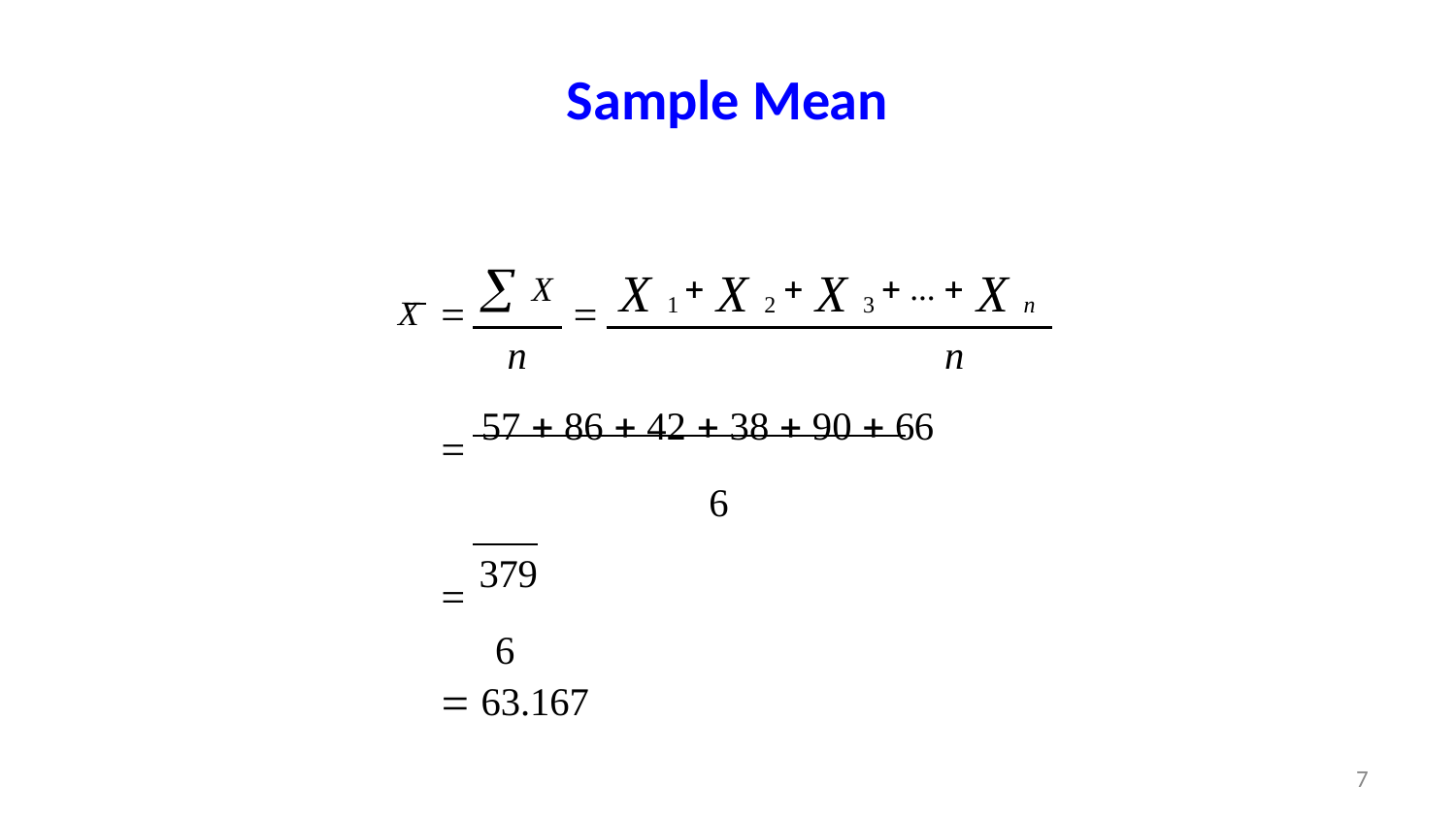

# Sample Mean
X = ∑ X  = X 1 + X 2 + X 3 + ... + X n
n	n
= 57 + 86 + 42 + 38 + 90 + 66
6
= 379
6
= 63.167

7